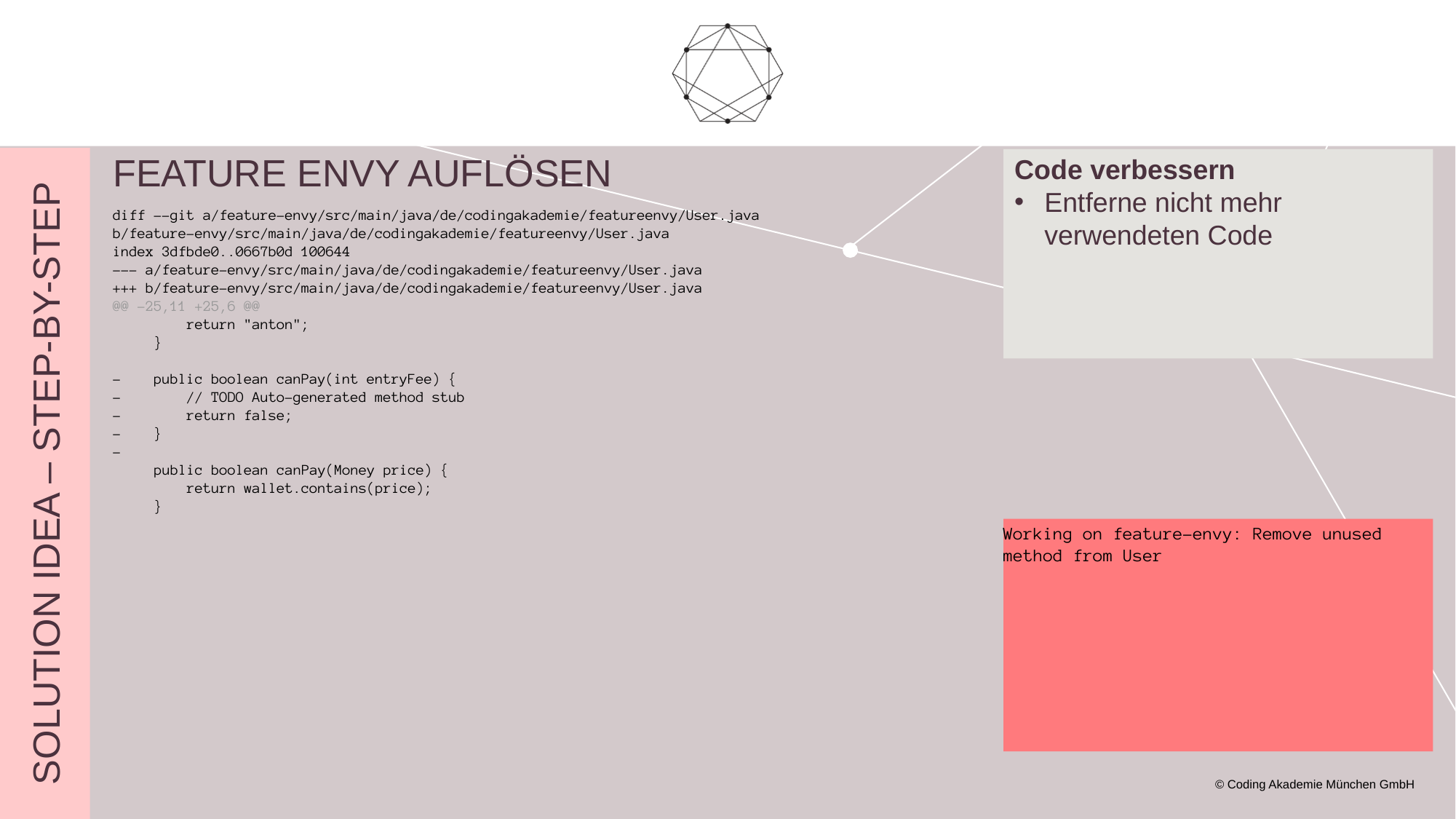

# Feature envy auflösen
Code verbessern
Entferne nicht mehr verwendeten Code
diff --git a/feature-envy/src/main/java/de/codingakademie/featureenvy/User.java b/feature-envy/src/main/java/de/codingakademie/featureenvy/User.java
index 3dfbde0..0667b0d 100644
--- a/feature-envy/src/main/java/de/codingakademie/featureenvy/User.java
+++ b/feature-envy/src/main/java/de/codingakademie/featureenvy/User.java
@@ -25,11 +25,6 @@
         return "anton";
     }

-    public boolean canPay(int entryFee) {
-        // TODO Auto-generated method stub
-        return false;
-    }
-
     public boolean canPay(Money price) {
         return wallet.contains(price);
     }
Solution Idea – step-by-step
Working on feature-envy: Remove unused method from User
© Coding Akademie München GmbH